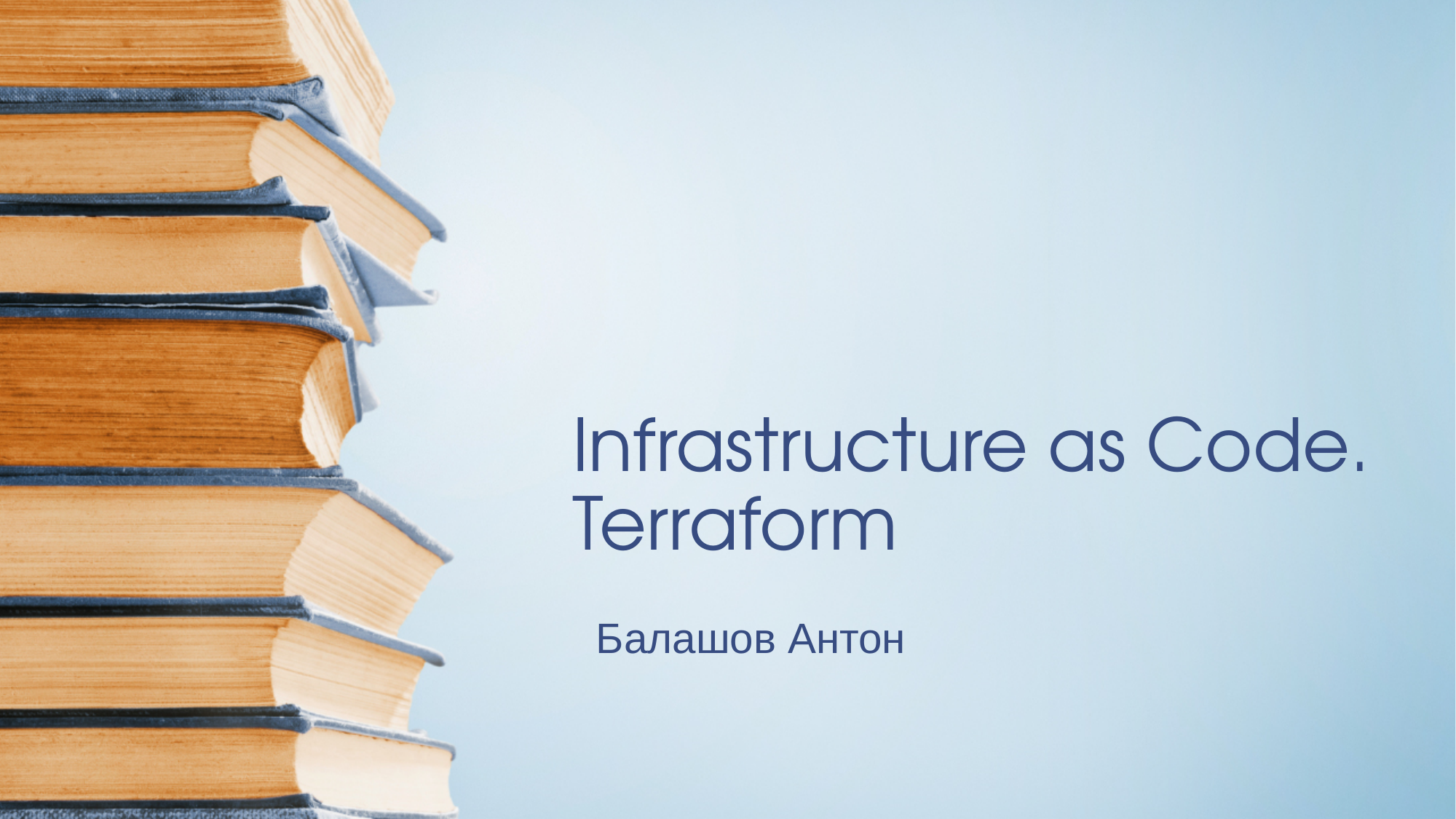

# Infrastructure as Code. Terraform
Балашов Антон